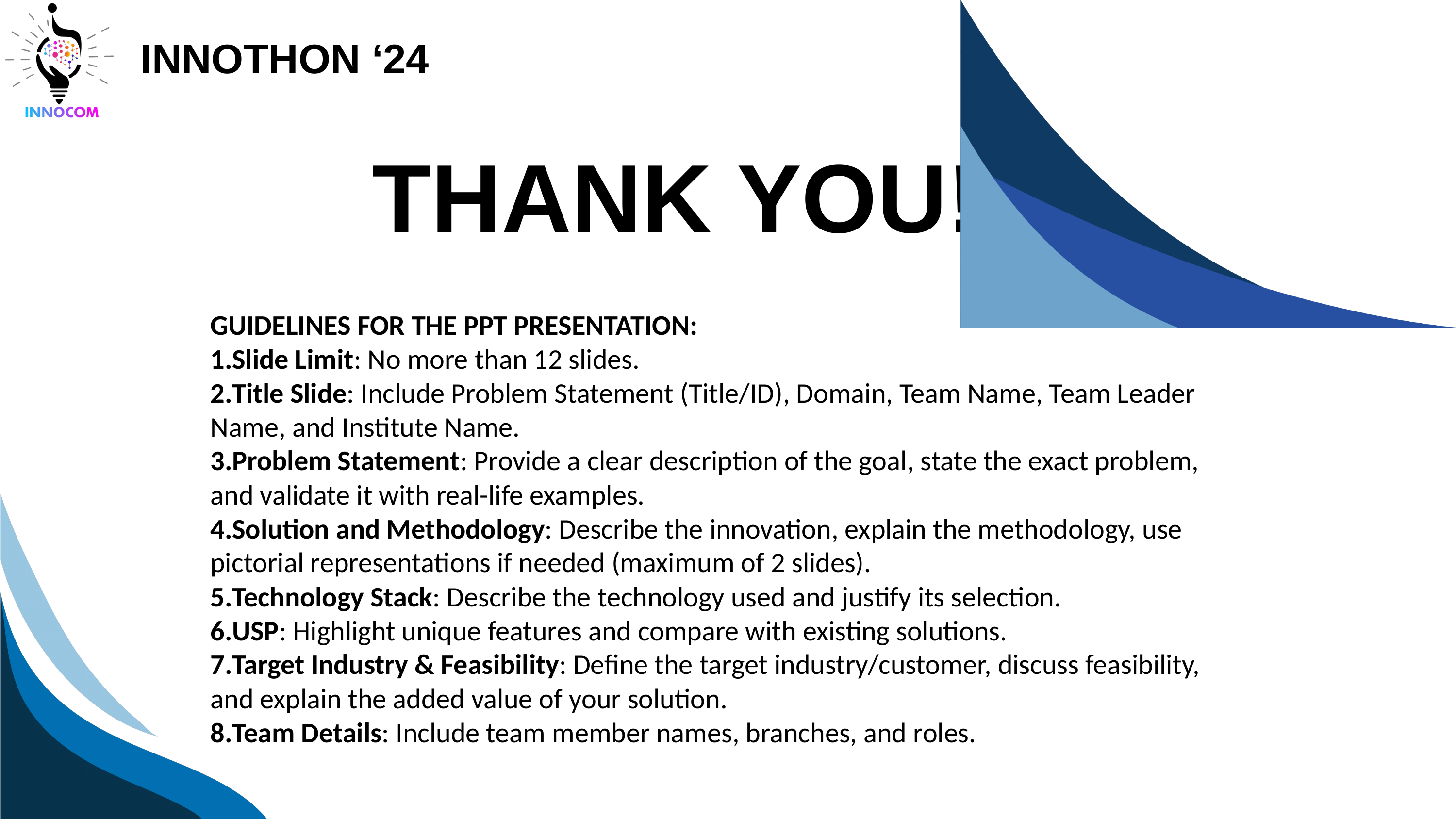

INNOTHON ‘24

THANK YOU!
GUIDELINES FOR THE PPT PRESENTATION:
Slide Limit: No more than 12 slides.
Title Slide: Include Problem Statement (Title/ID), Domain, Team Name, Team Leader Name, and Institute Name.
Problem Statement: Provide a clear description of the goal, state the exact problem, and validate it with real-life examples.
Solution and Methodology: Describe the innovation, explain the methodology, use pictorial representations if needed (maximum of 2 slides).
Technology Stack: Describe the technology used and justify its selection.
USP: Highlight unique features and compare with existing solutions.
Target Industry & Feasibility: Define the target industry/customer, discuss feasibility, and explain the added value of your solution.
Team Details: Include team member names, branches, and roles.
CFO
CTO